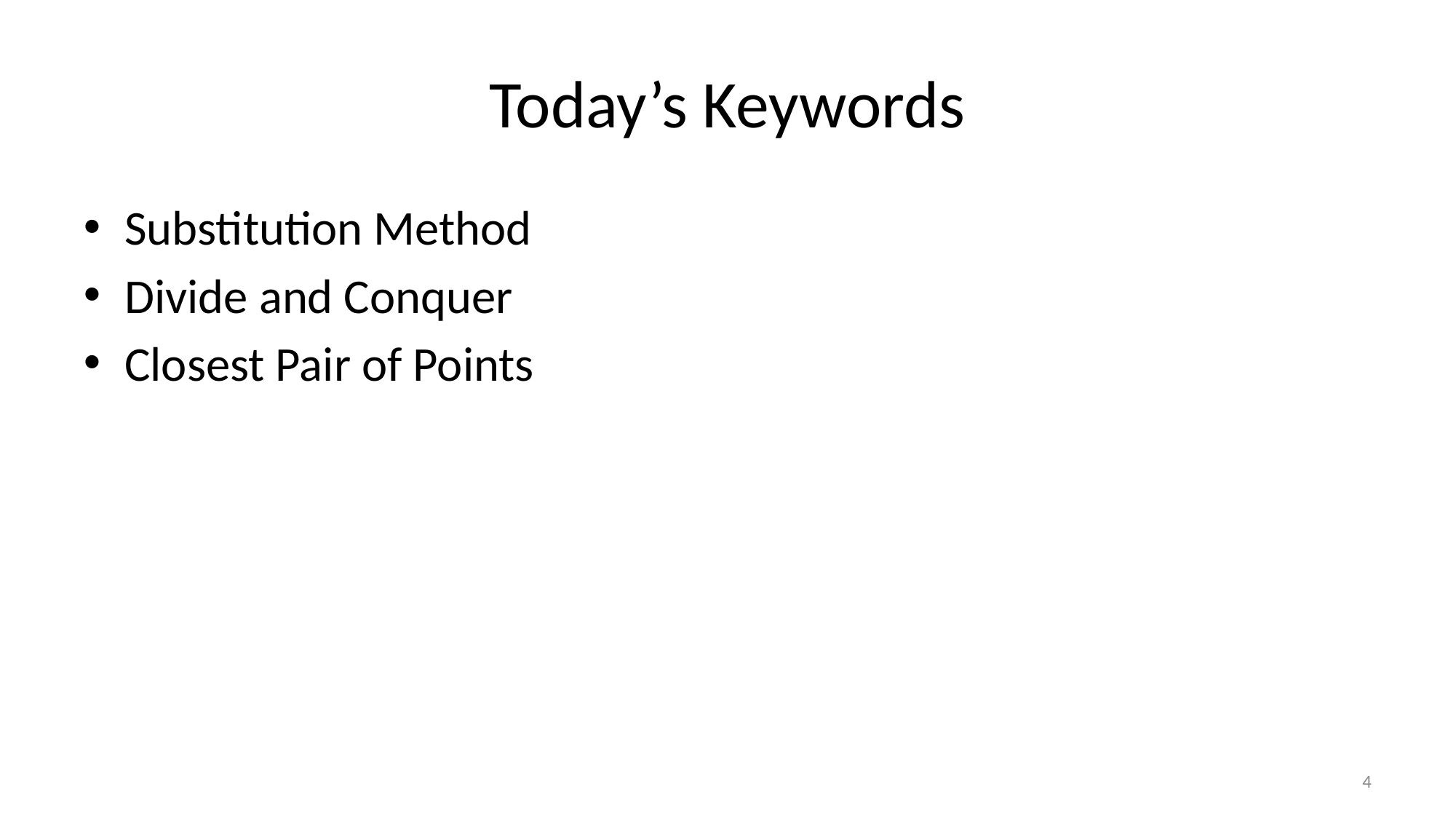

# Today’s Keywords
Substitution Method
Divide and Conquer
Closest Pair of Points

4